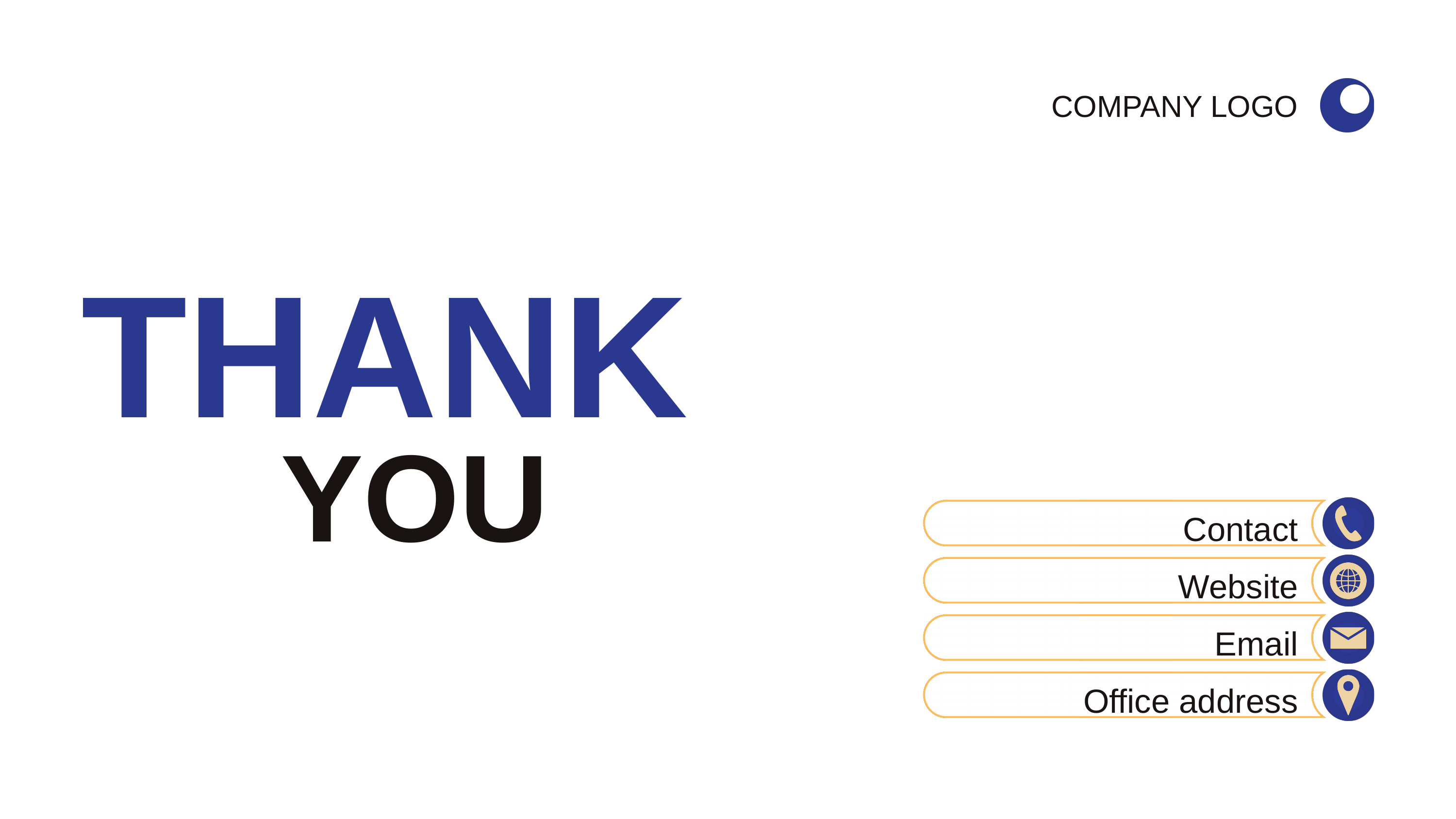

COMPANY LOGO
THANK
YOU

Contact

Website

Email

Office address